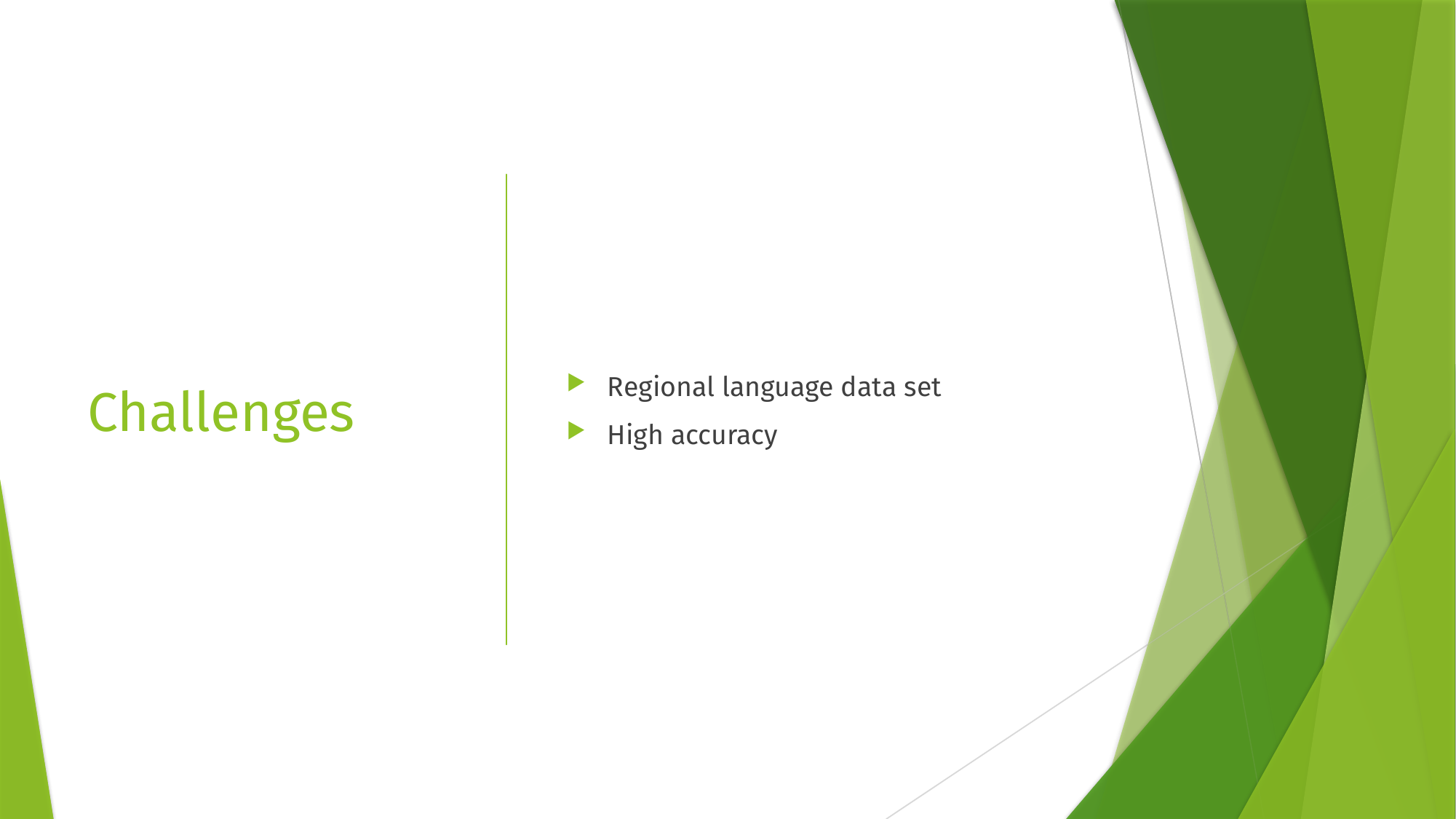

# Challenges
Regional language data set
High accuracy